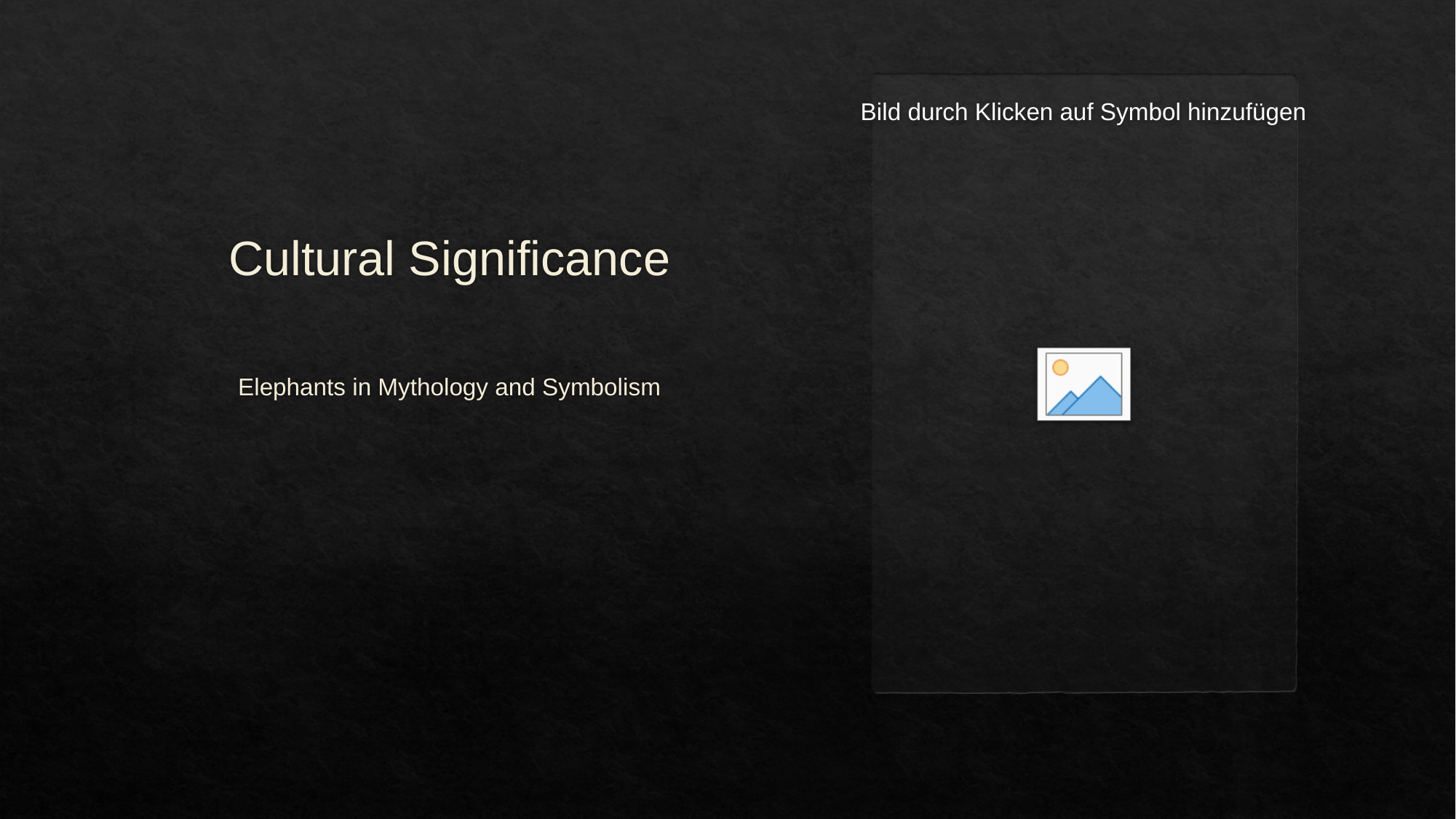

# Cultural Significance

Elephants in Mythology and Symbolism